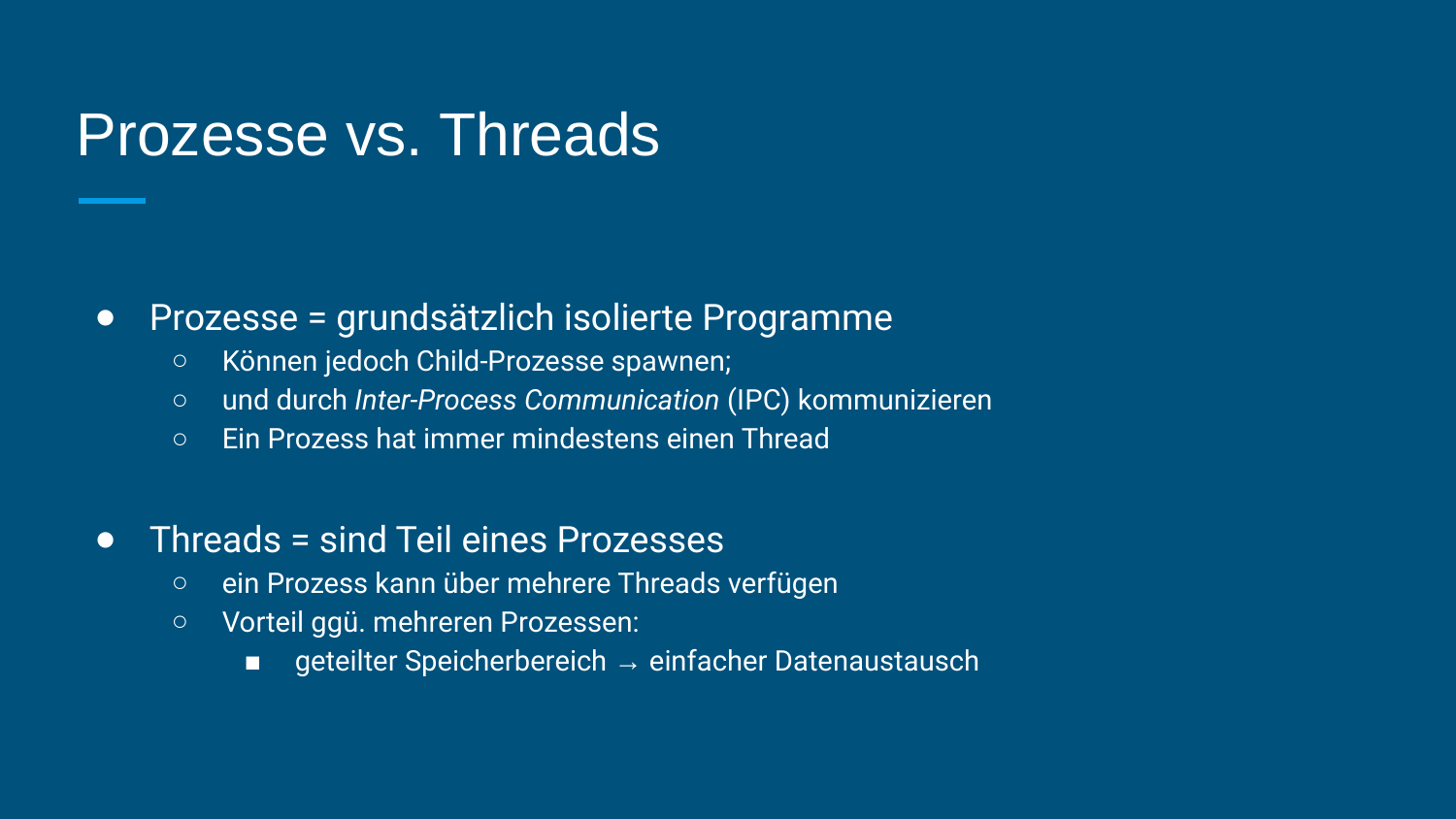

# Prozesse vs. Threads

Prozesse = grundsätzlich isolierte Programme
Können jedoch Child-Prozesse spawnen;
und durch Inter-Process Communication (IPC) kommunizieren
Ein Prozess hat immer mindestens einen Thread
Threads = sind Teil eines Prozesses
ein Prozess kann über mehrere Threads verfügen
Vorteil ggü. mehreren Prozessen:
geteilter Speicherbereich → einfacher Datenaustausch